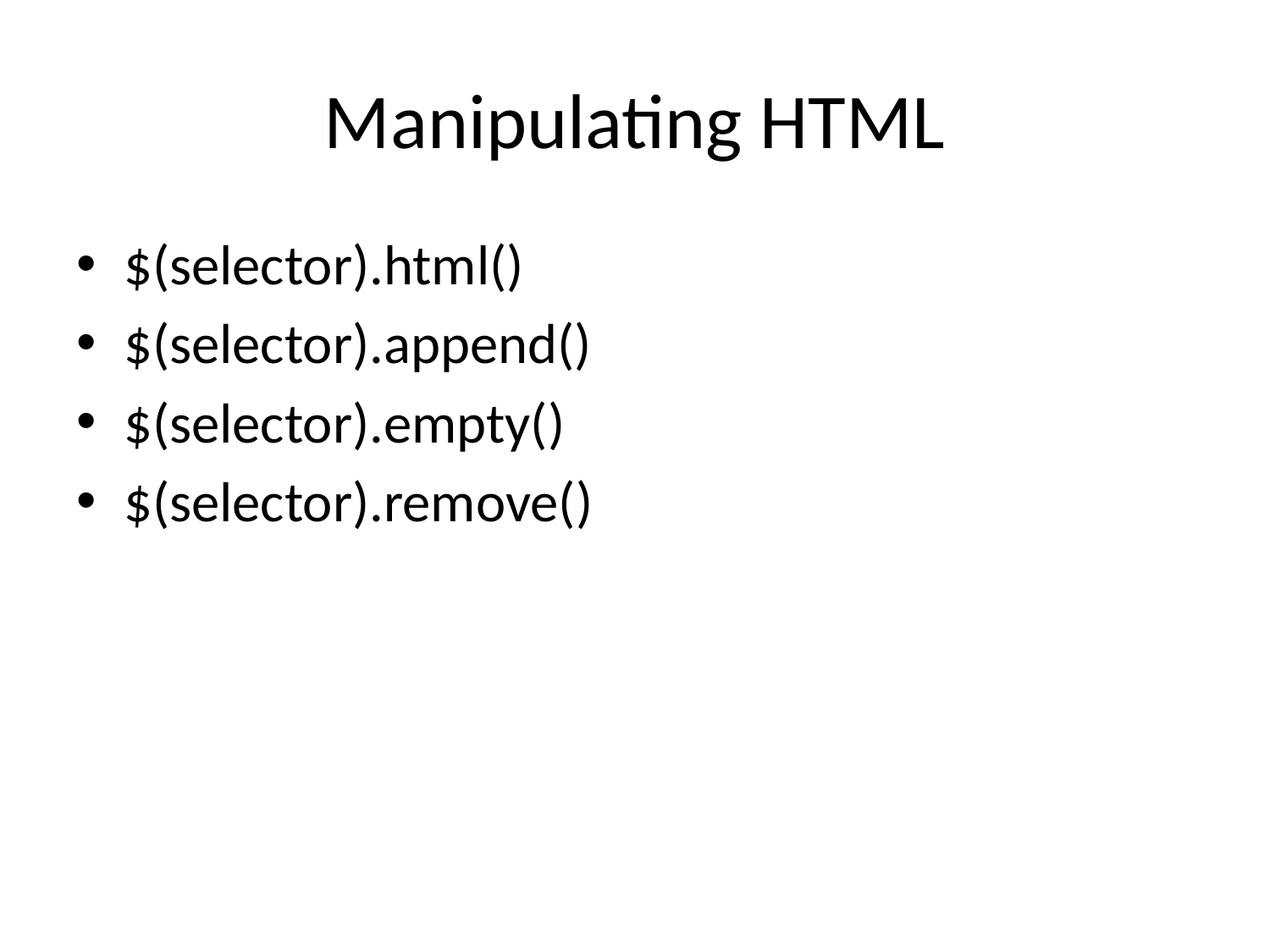

# Manipulating HTML
$(selector).html()
$(selector).append()
$(selector).empty()
$(selector).remove()